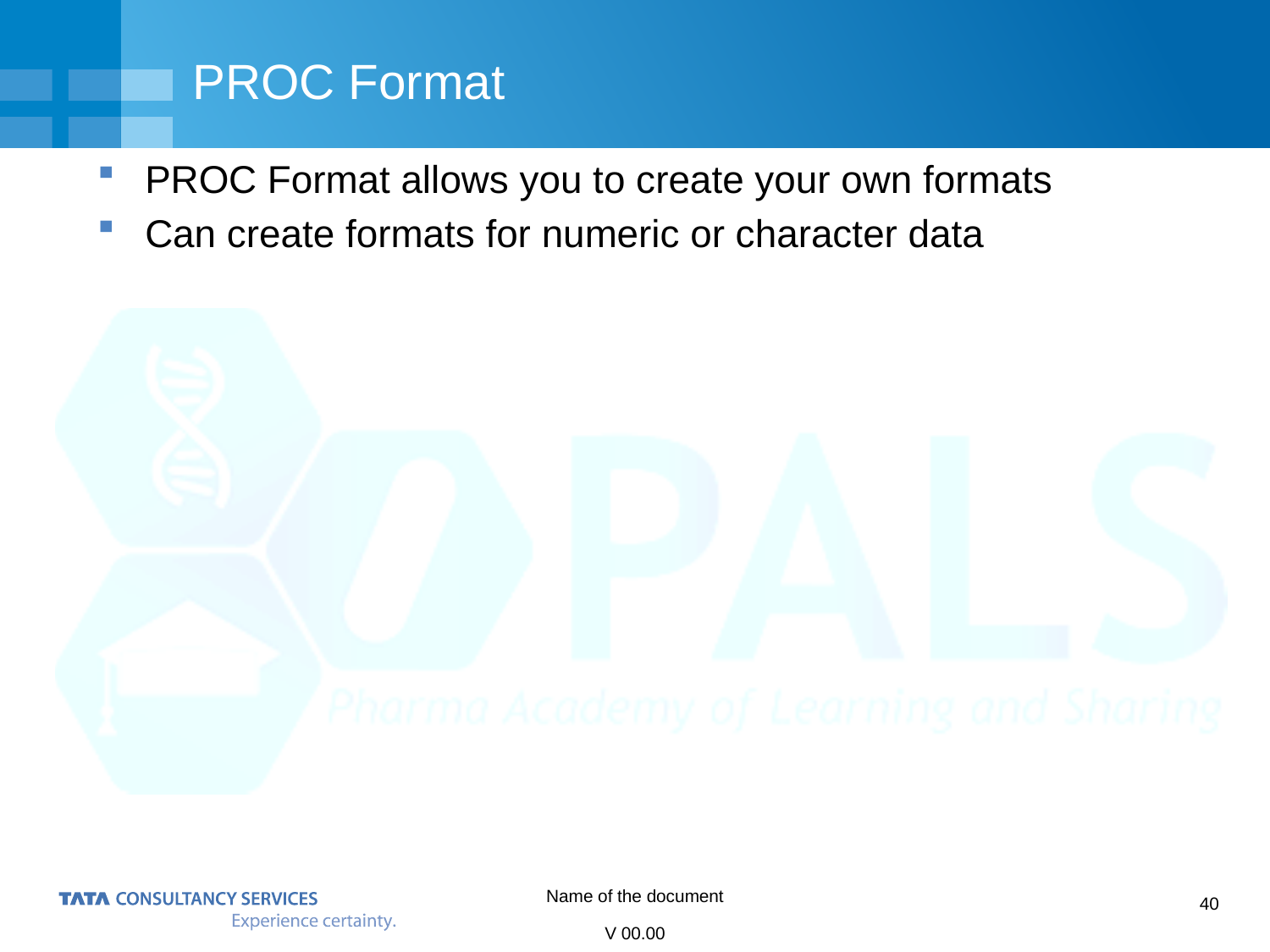

# PROC Format
PROC Format allows you to create your own formats
Can create formats for numeric or character data